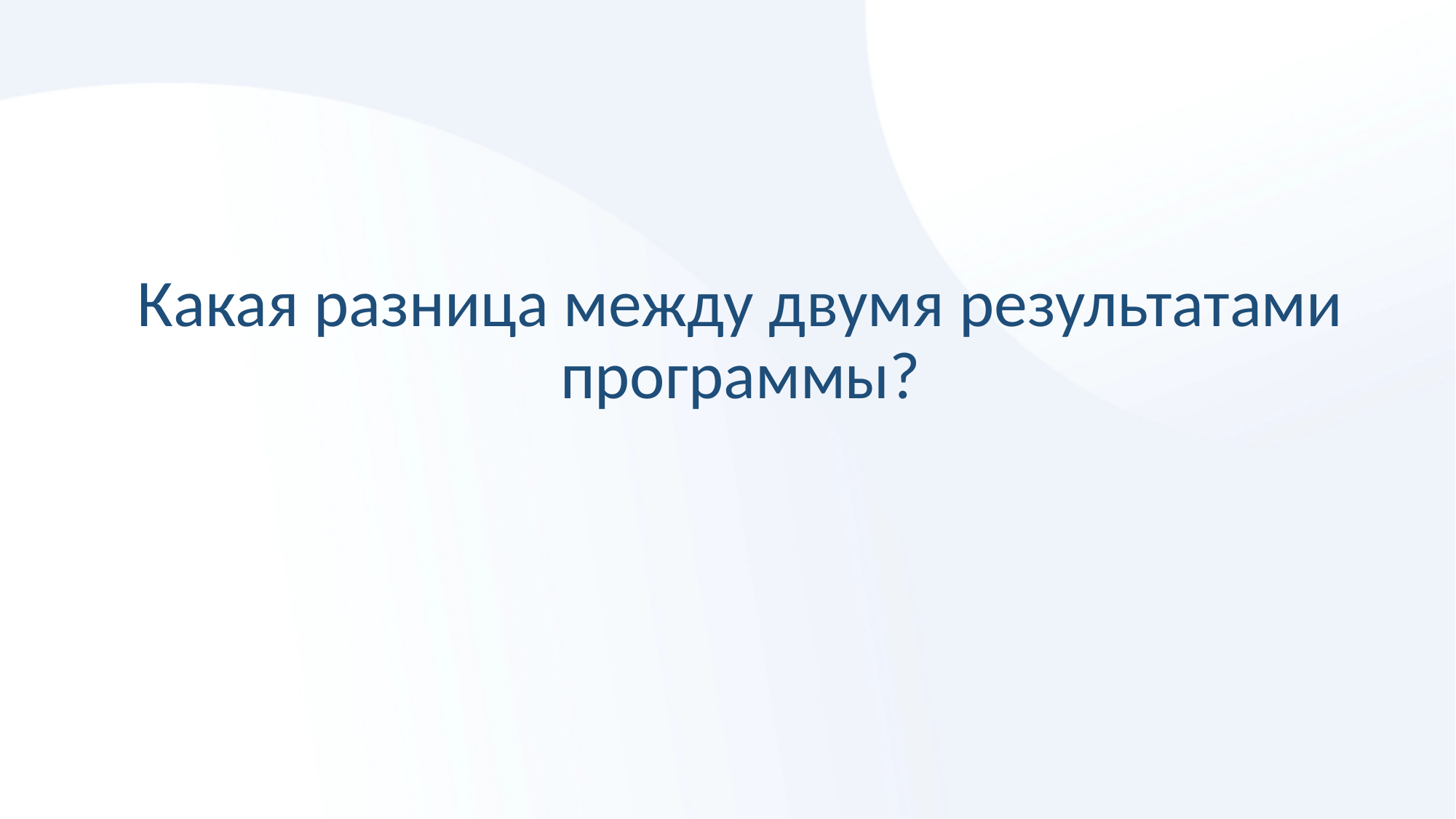

# Какая разница между двумя результатами программы?